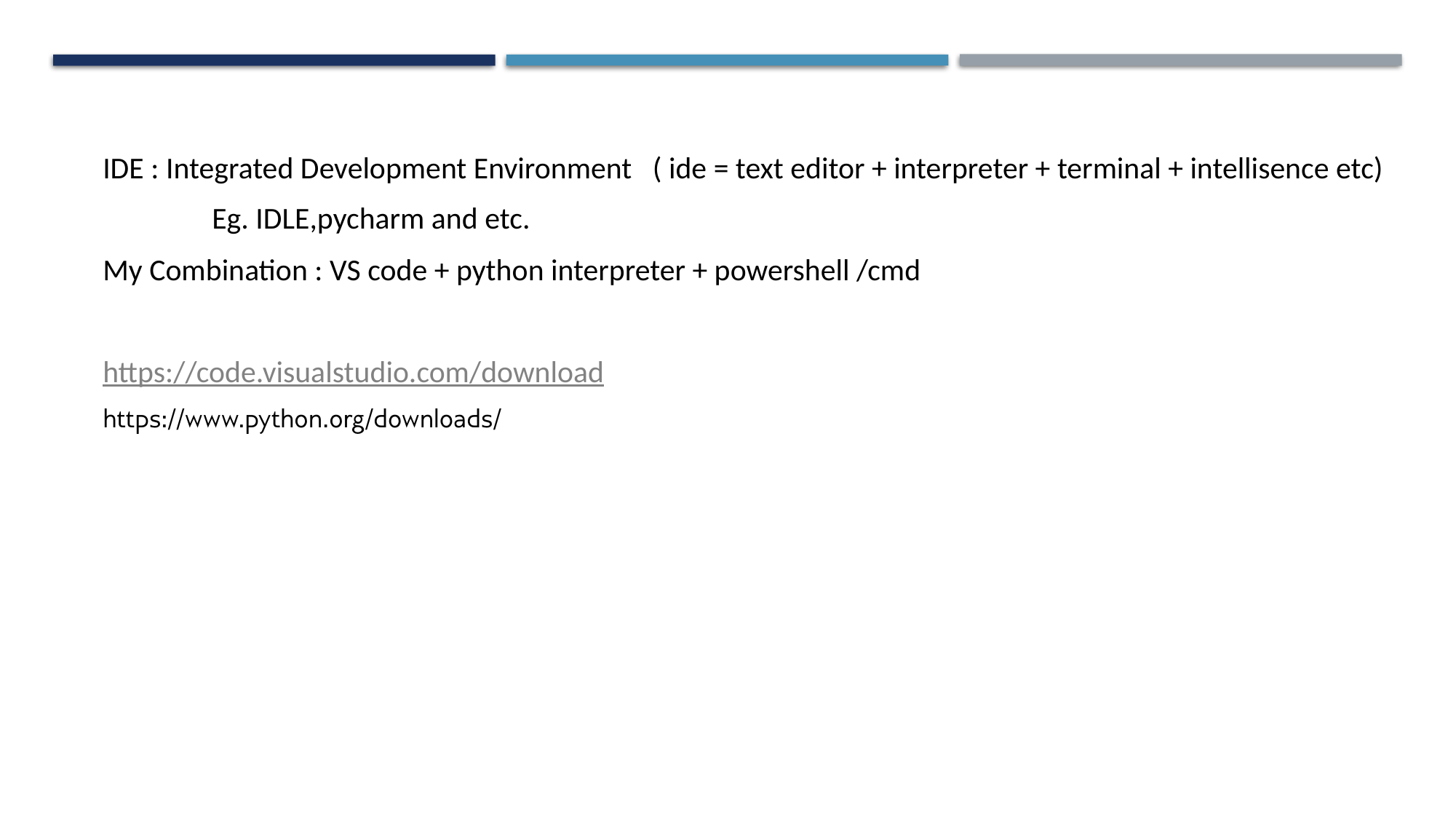

IDE : Integrated Development Environment   ( ide = text editor + interpreter + terminal + intellisence etc)
	Eg. IDLE,pycharm and etc.
My Combination : VS code + python interpreter + powershell /cmd

https://code.visualstudio.com/download
https://www.python.org/downloads/